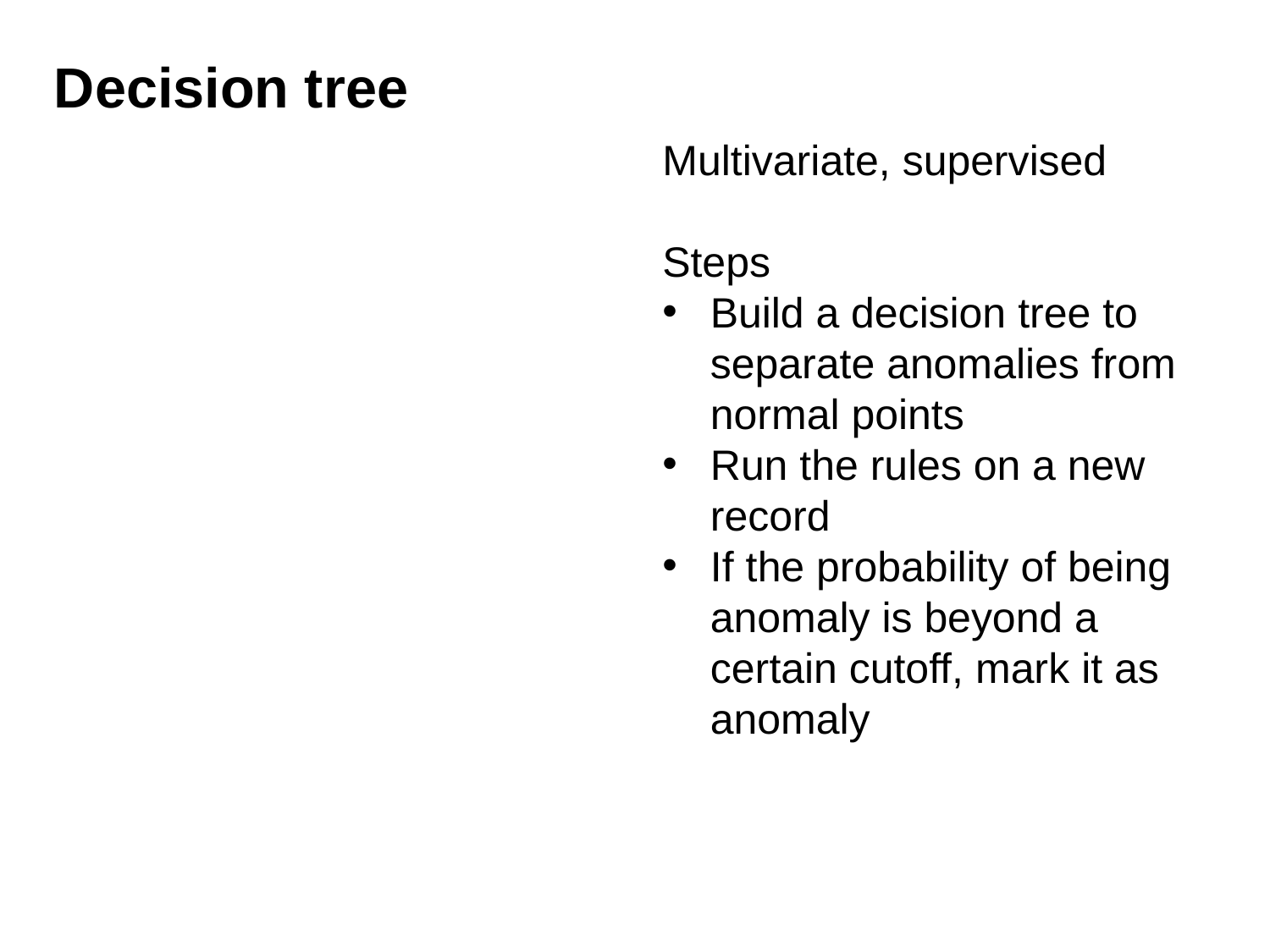

Decision tree
Multivariate, supervised

Steps
Build a decision tree to separate anomalies from normal points
Run the rules on a new record
If the probability of being anomaly is beyond a certain cutoff, mark it as anomaly